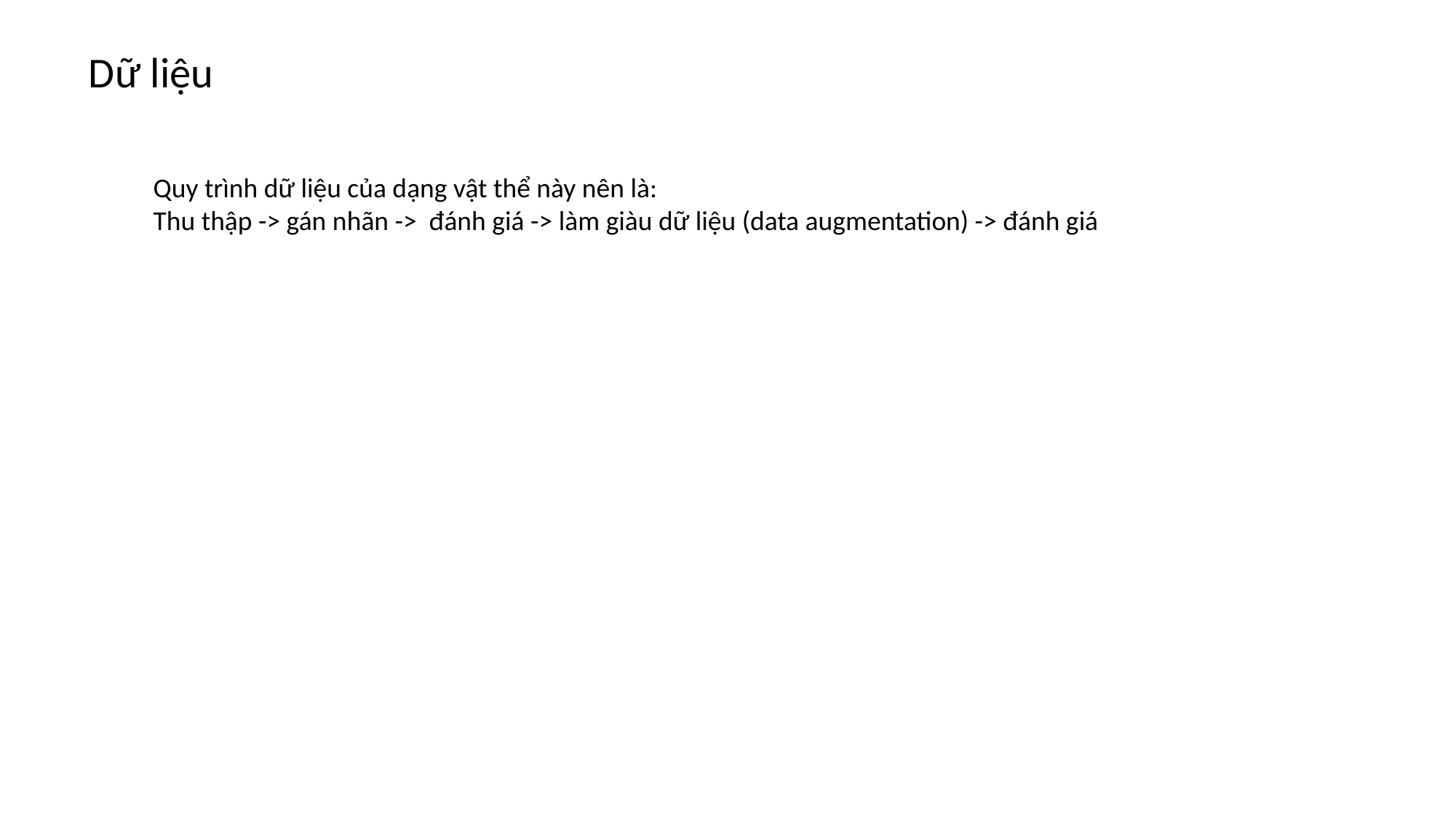

# Dữ liệu
Quy trình dữ liệu của dạng vật thể này nên là:
Thu thập -> gán nhãn ->  đánh giá -> làm giàu dữ liệu (data augmentation) -> đánh giá